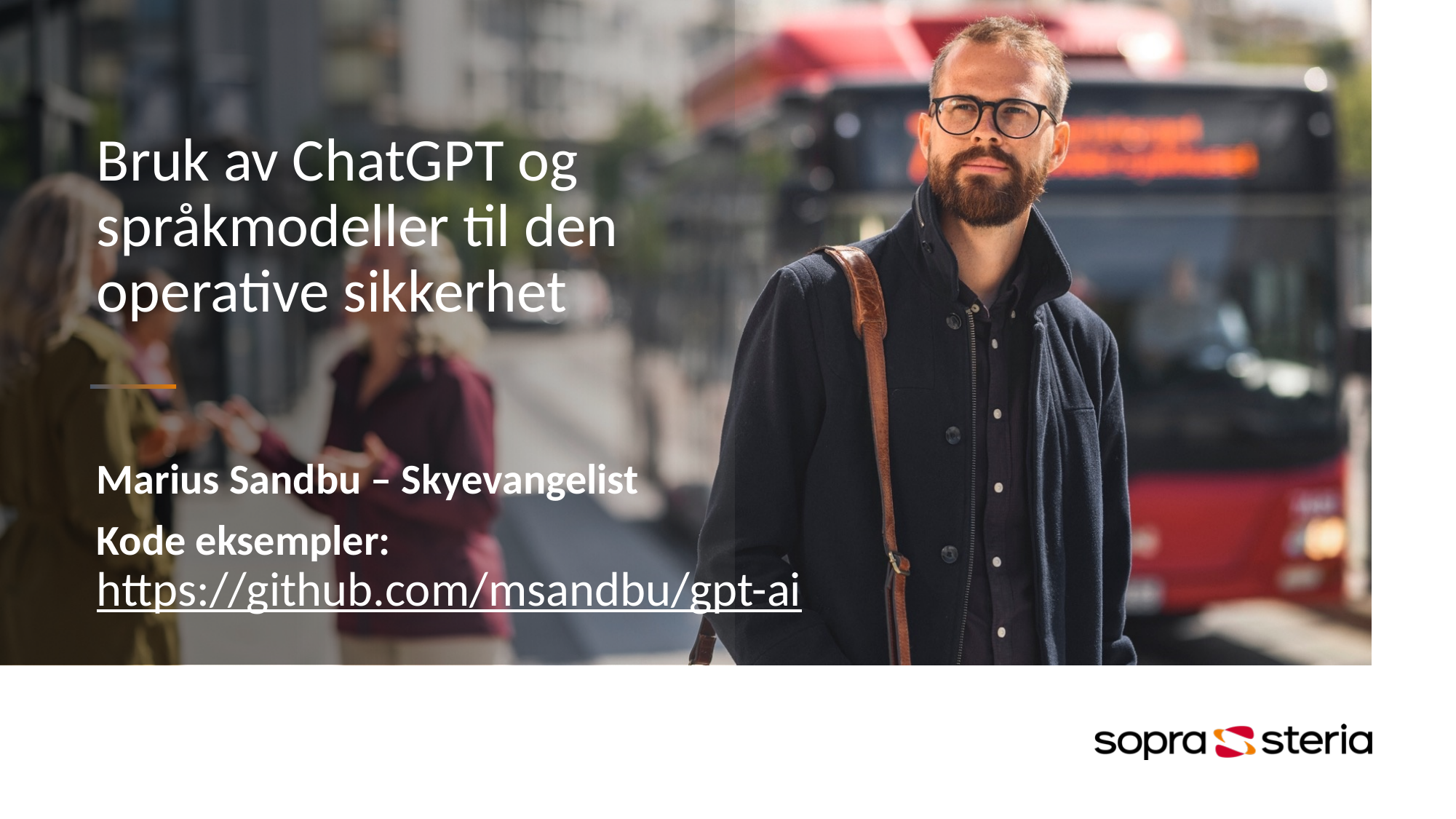

# Bruk av ChatGPT og språkmodeller til den operative sikkerhet
Marius Sandbu – Skyevangelist
Kode eksempler: https://github.com/msandbu/gpt-ai